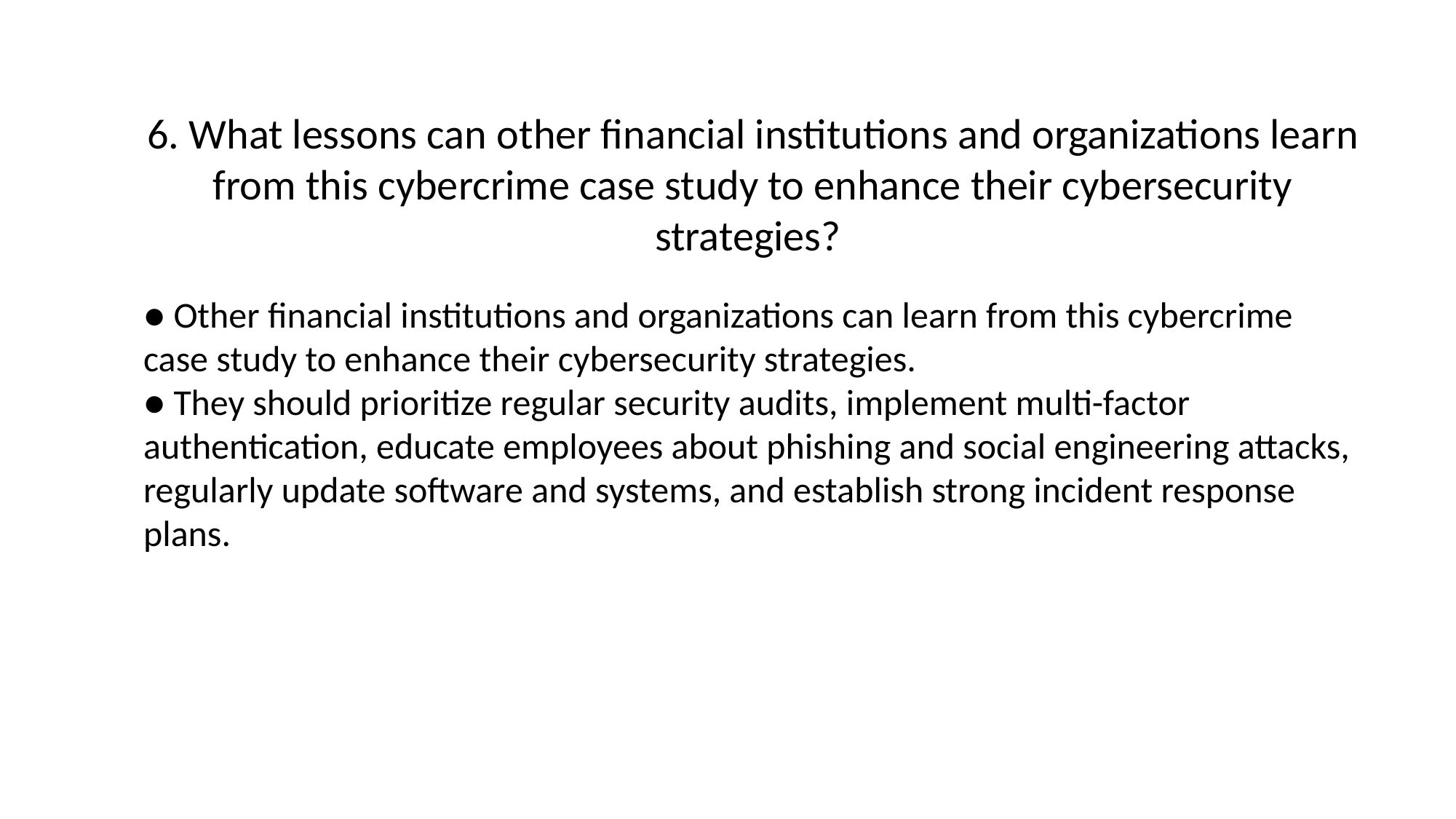

6. What lessons can other financial institutions and organizations learn from this cybercrime case study to enhance their cybersecurity strategies?

● Other financial institutions and organizations can learn from this cybercrime case study to enhance their cybersecurity strategies.
● They should prioritize regular security audits, implement multi-factor authentication, educate employees about phishing and social engineering attacks, regularly update software and systems, and establish strong incident response plans.